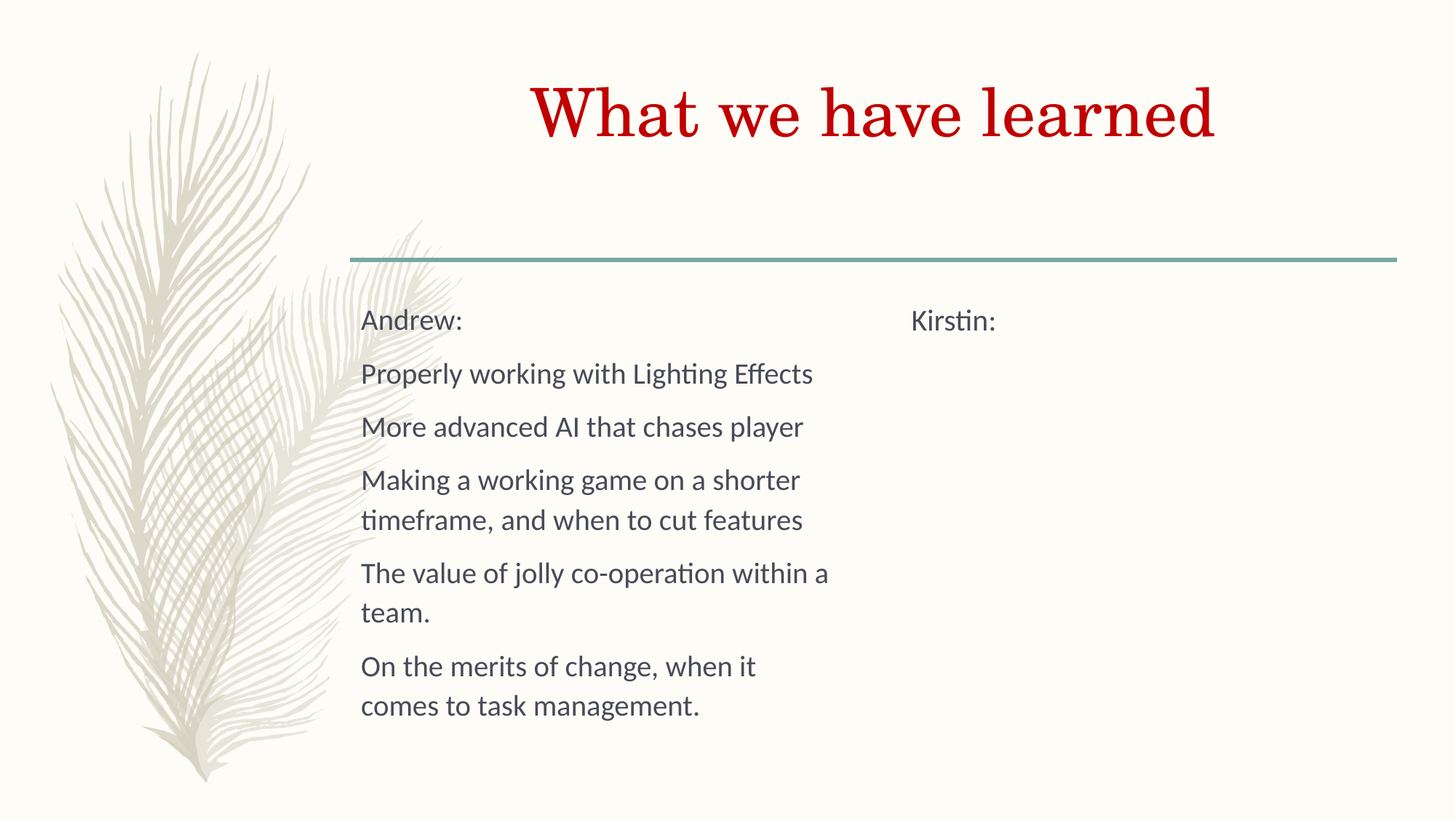

# What we have learned
Andrew:
Properly working with Lighting Effects
More advanced AI that chases player
Making a working game on a shorter timeframe, and when to cut features
The value of jolly co-operation within a team.
On the merits of change, when it comes to task management.
Kirstin: